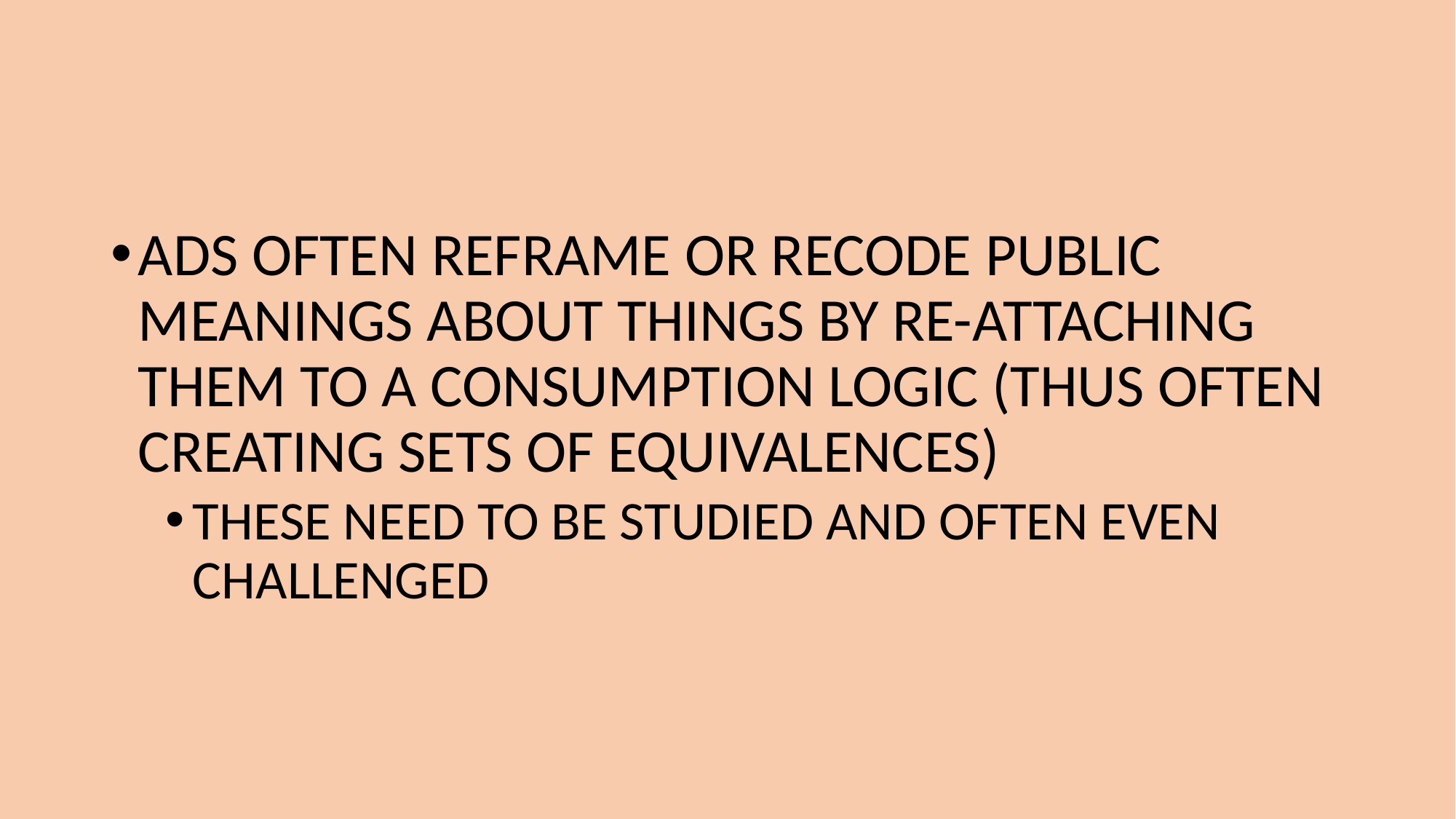

#
ADS OFTEN REFRAME OR RECODE PUBLIC MEANINGS ABOUT THINGS BY RE-ATTACHING THEM TO A CONSUMPTION LOGIC (THUS OFTEN CREATING SETS OF EQUIVALENCES)
THESE NEED TO BE STUDIED AND OFTEN EVEN CHALLENGED